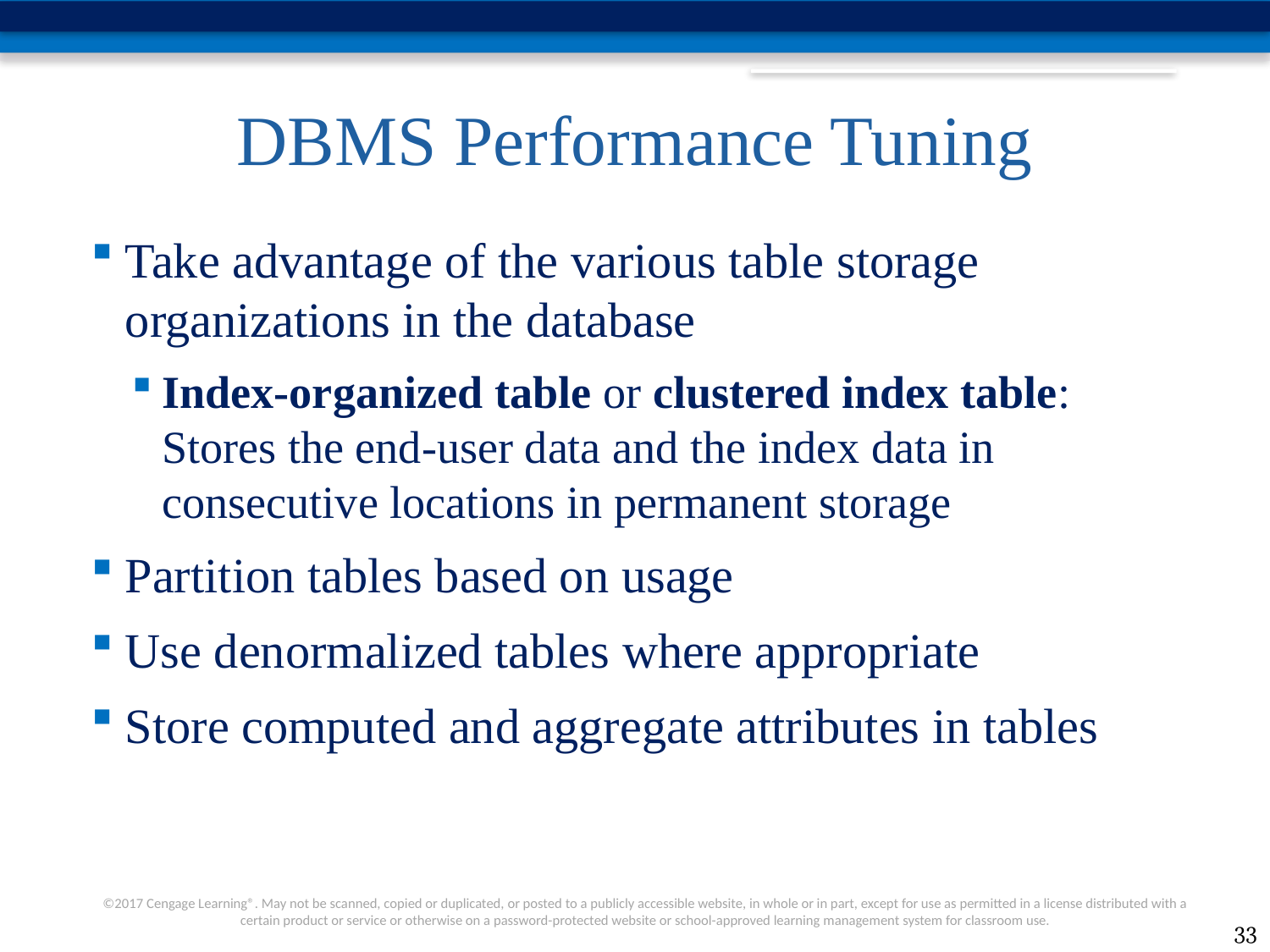

# DBMS Performance Tuning
Take advantage of the various table storage organizations in the database
Index-organized table or clustered index table: Stores the end-user data and the index data in consecutive locations in permanent storage
Partition tables based on usage
Use denormalized tables where appropriate
Store computed and aggregate attributes in tables

33